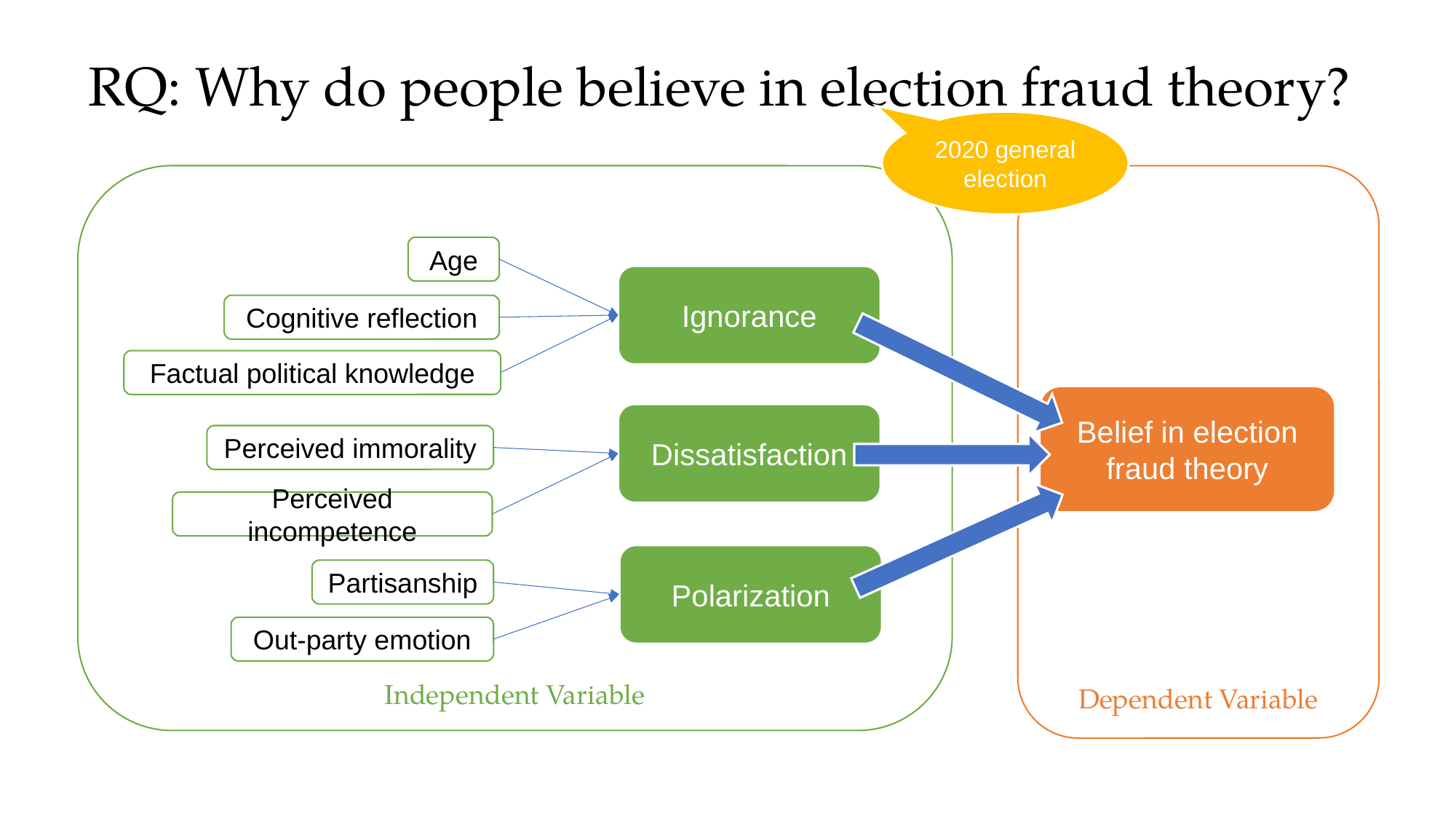

# RQ: Why do people believe in election fraud theory?
2020 general election

Independent Variable

Dependent Variable
Age
Ignorance
Cognitive reflection
Factual political knowledge

Belief in election fraud theory
Dissatisfaction
Perceived immorality

Perceived incompetence

Polarization
Partisanship
Out-party emotion